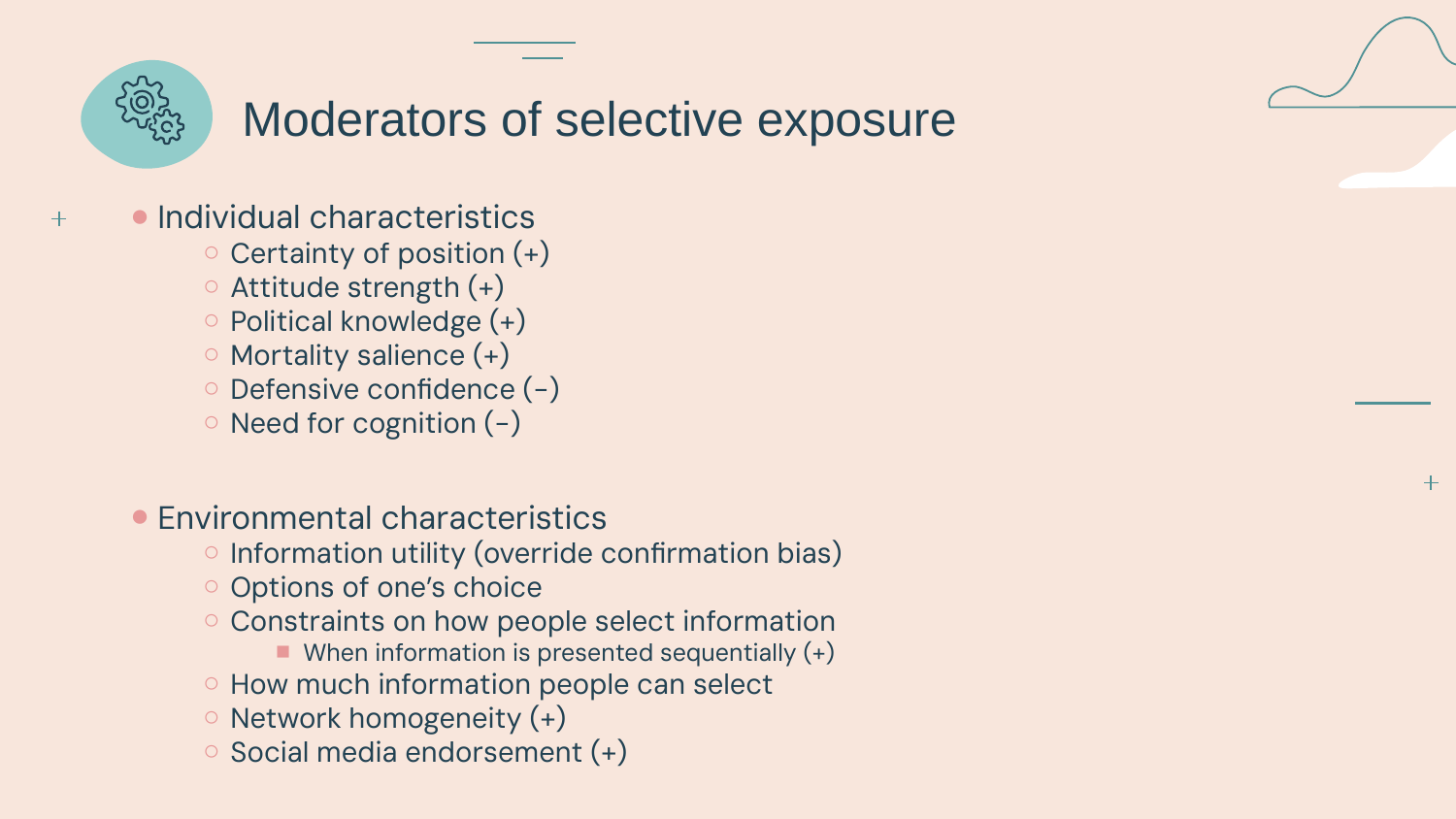

# Moderators of selective exposure
Individual characteristics
Certainty of position (+)
Attitude strength (+)
Political knowledge (+)
Mortality salience (+)
Defensive confidence (-)
Need for cognition (-)

Environmental characteristics
Information utility (override confirmation bias)
Options of one’s choice
Constraints on how people select information
When in­formation is presented sequentially (+)
How much information people can select
Network homogeneity (+)
Social media endorsement (+)